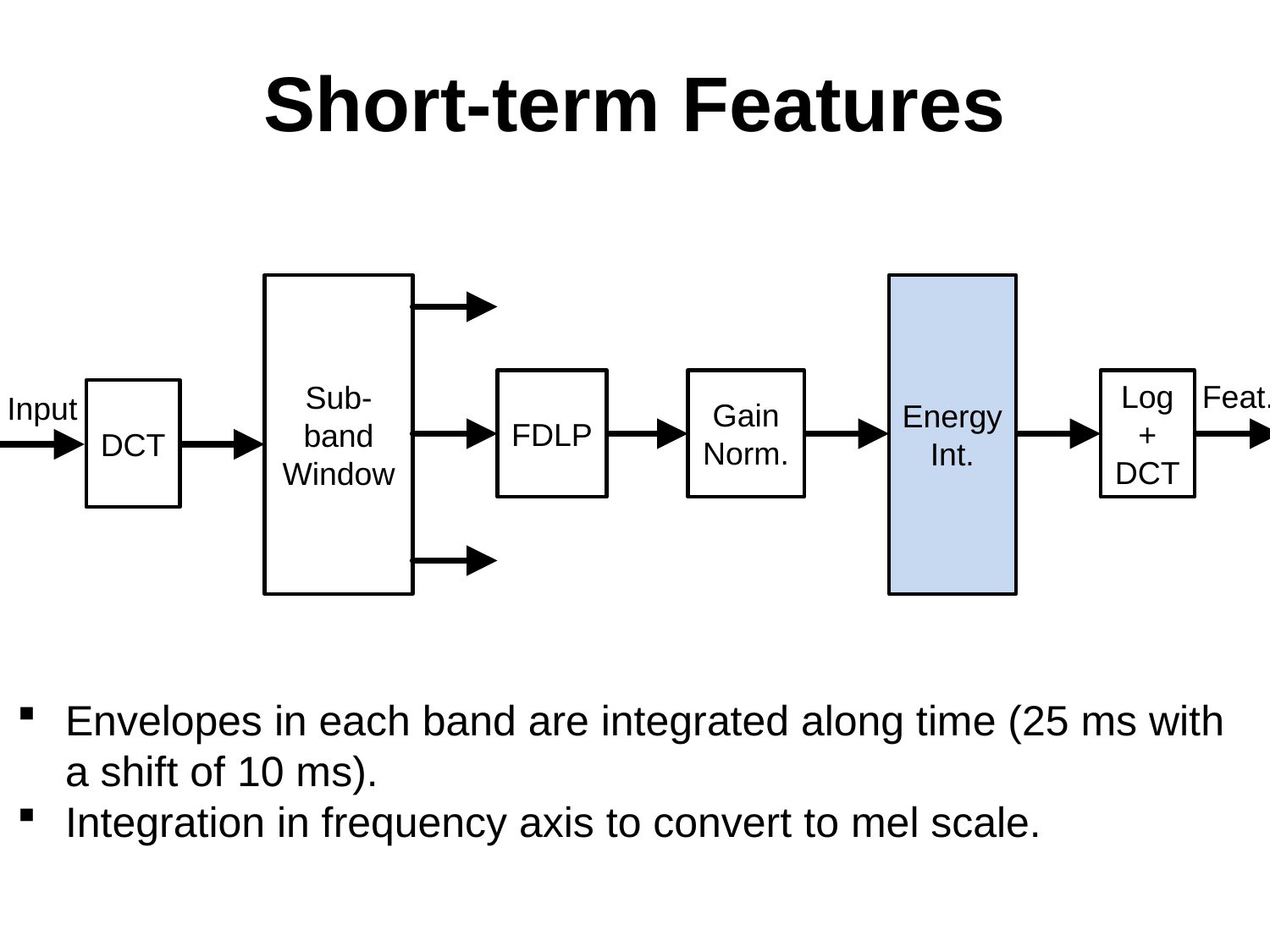

# Short-term Features
Sub-band
Window
Energy
Int.
FDLP
Gain
Norm.
Log+
DCT
Feat.
DCT
Input
Envelopes in each band are integrated along time (25 ms with a shift of 10 ms).
Integration in frequency axis to convert to mel scale.